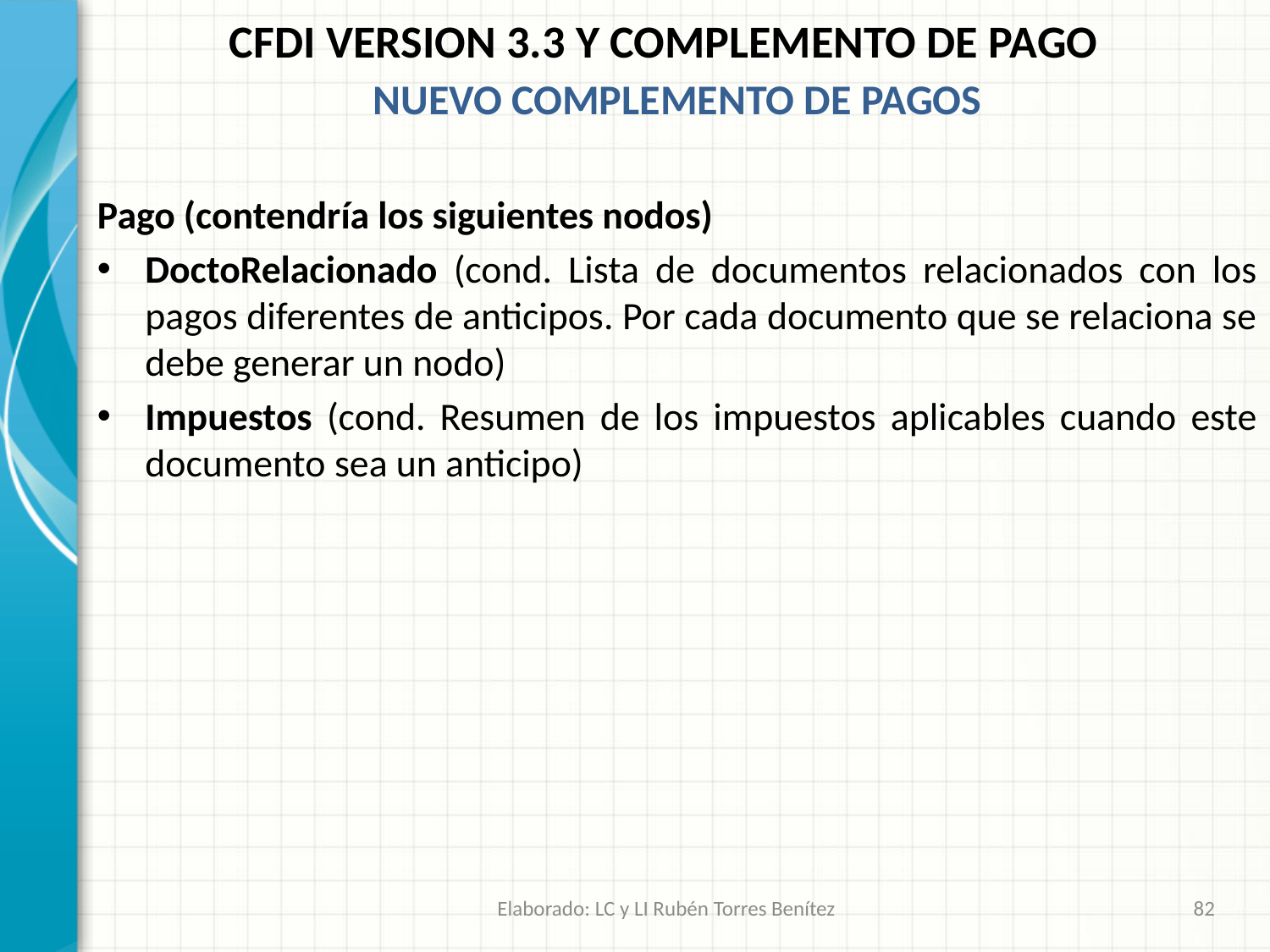

CFDI VERSION 3.3 Y COMPLEMENTO DE PAGO
NUEVO COMPLEMENTO DE PAGOS

Pago (contendría los siguientes nodos)
DoctoRelacionado (cond. Lista de documentos relacionados con los pagos diferentes de anticipos. Por cada documento que se relaciona se debe generar un nodo)
Impuestos (cond. Resumen de los impuestos aplicables cuando este documento sea un anticipo)

Elaborado: LC y LI Rubén Torres Benítez
82